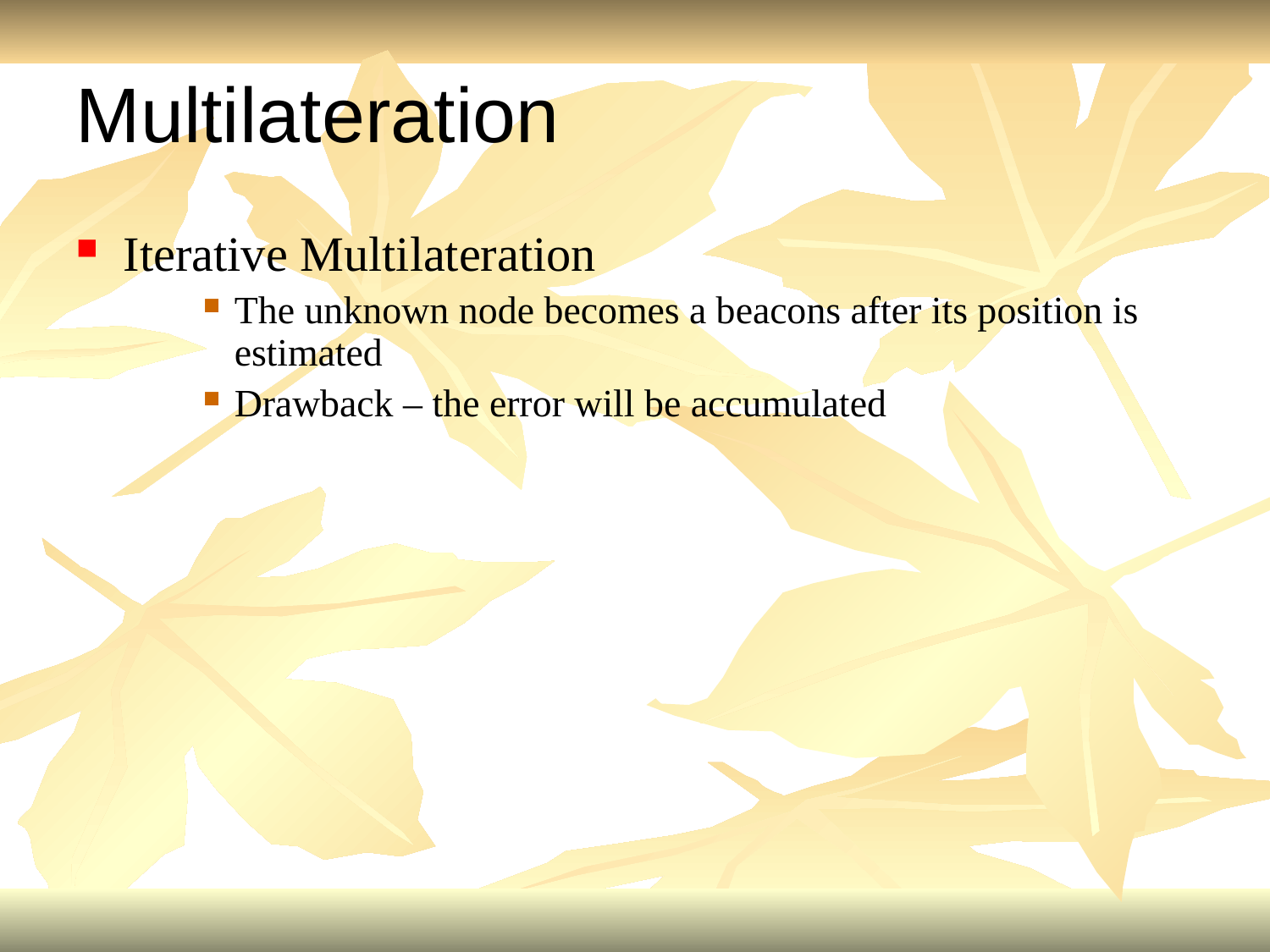

# Multilateration
Iterative Multilateration
The unknown node becomes a beacons after its position is estimated
Drawback – the error will be accumulated